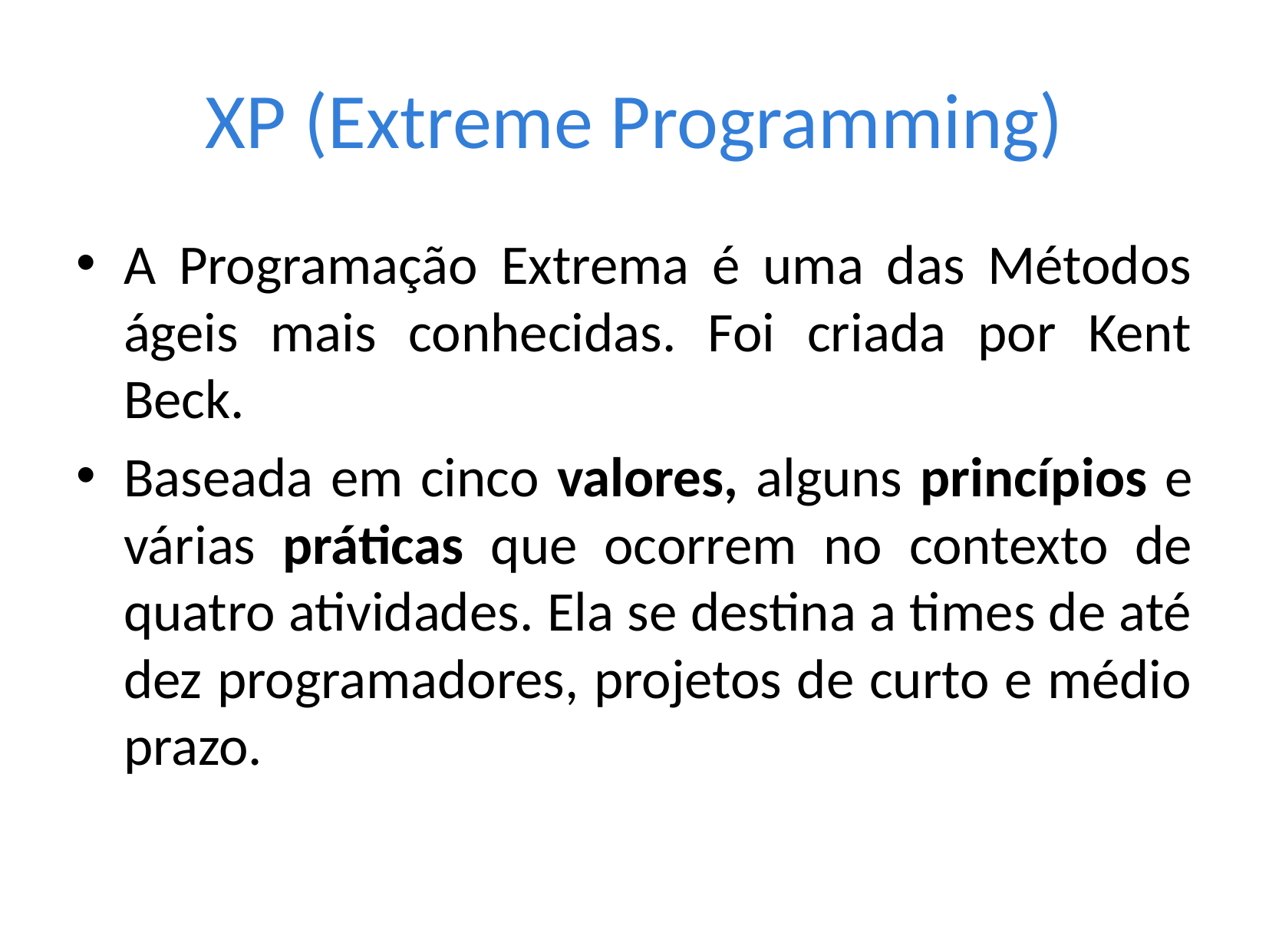

# XP (Extreme Programming)
A Programação Extrema é uma das Métodos ágeis mais conhecidas. Foi criada por Kent Beck.
Baseada em cinco valores, alguns princípios e várias práticas que ocorrem no contexto de quatro atividades. Ela se destina a times de até dez programadores, projetos de curto e médio prazo.